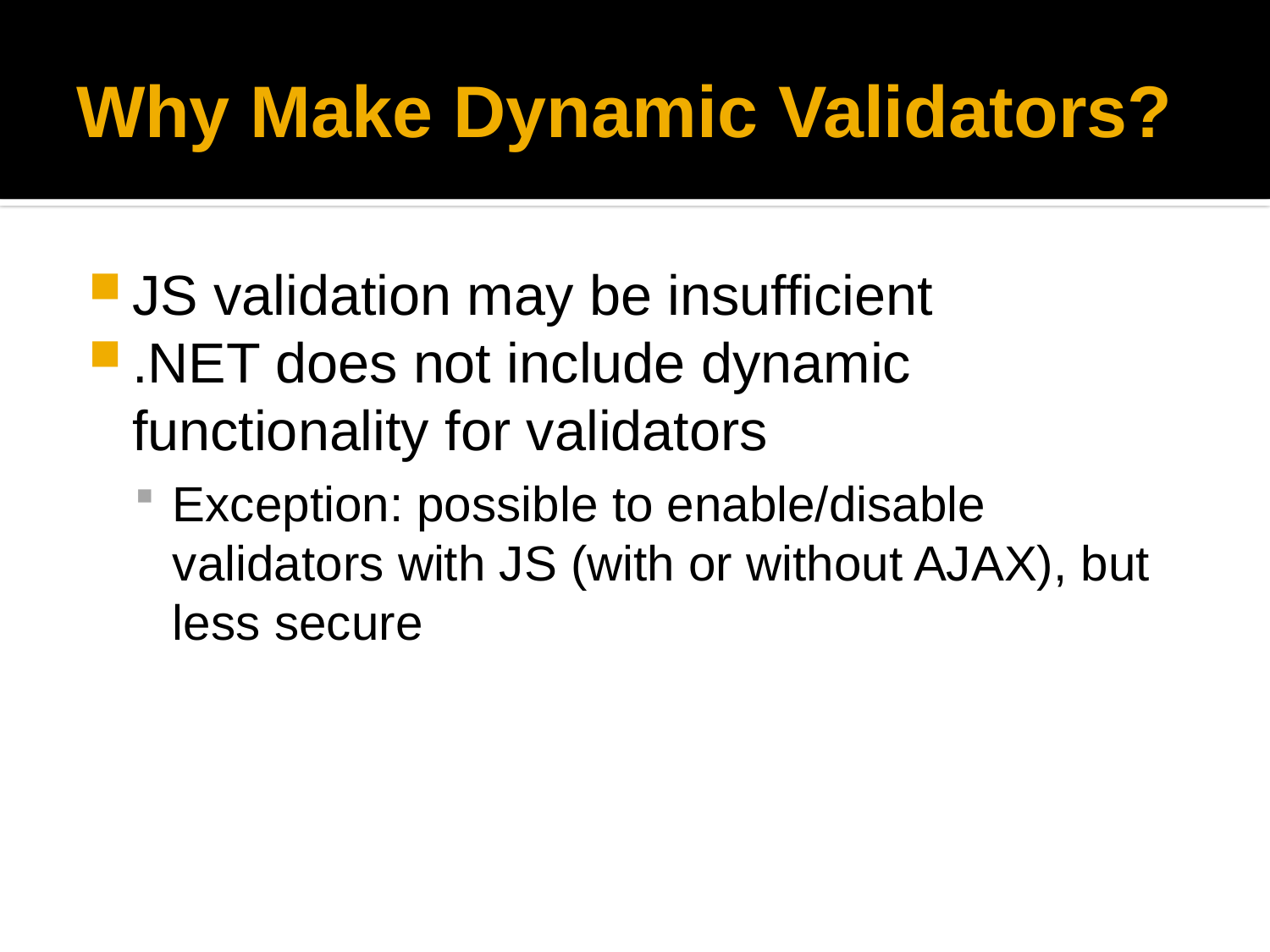

# Why Make Dynamic Validators?
JS validation may be insufficient
.NET does not include dynamic functionality for validators
Exception: possible to enable/disable validators with JS (with or without AJAX), but less secure